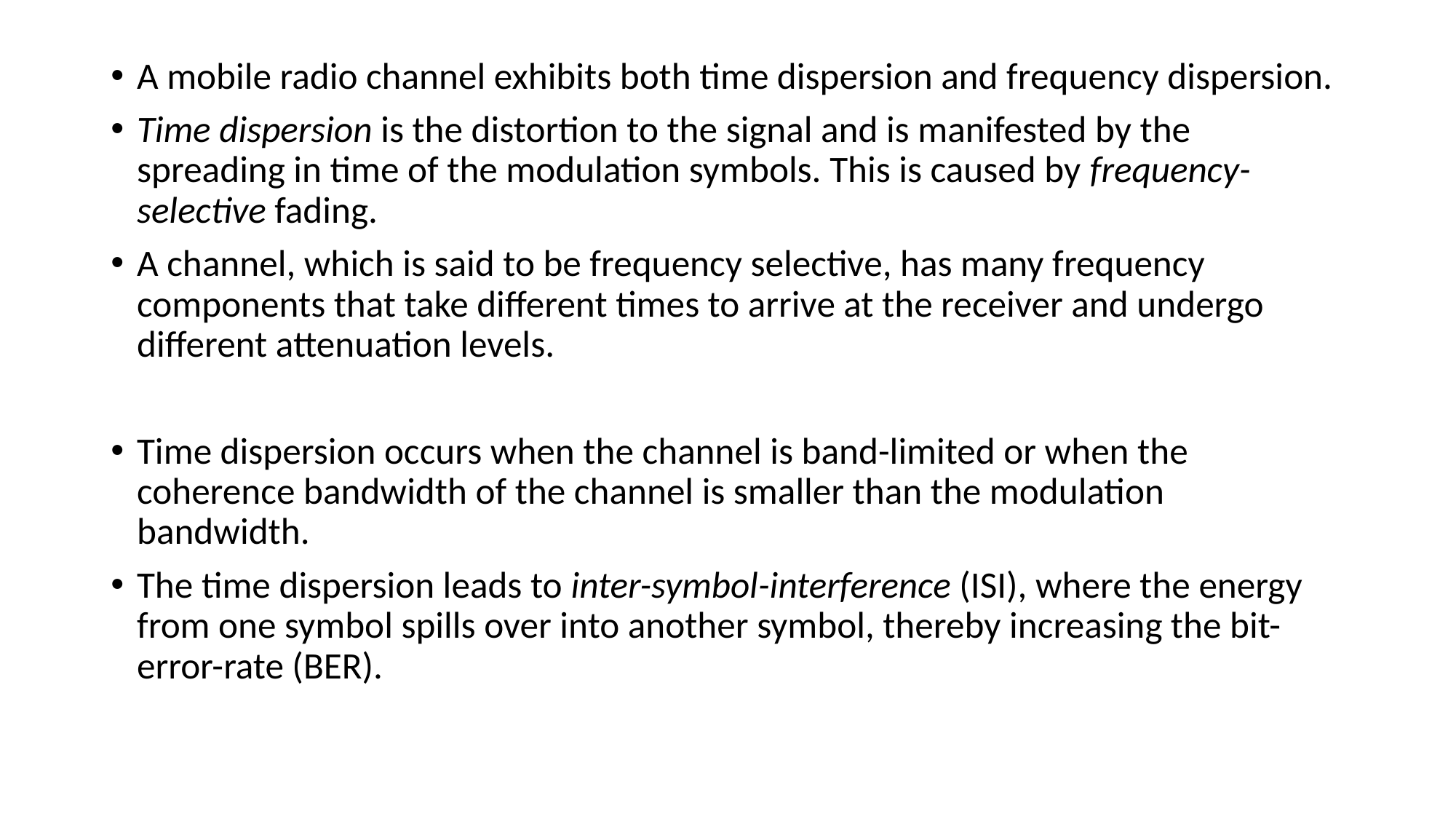

A mobile radio channel exhibits both time dispersion and frequency dispersion.
Time dispersion is the distortion to the signal and is manifested by the spreading in time of the modulation symbols. This is caused by frequency-selective fading.
A channel, which is said to be frequency selective, has many frequency components that take different times to arrive at the receiver and undergo different attenuation levels.

Time dispersion occurs when the channel is band-limited or when the coherence bandwidth of the channel is smaller than the modulation bandwidth.
The time dispersion leads to inter-symbol-interference (ISI), where the energy from one symbol spills over into another symbol, thereby increasing the bit-error-rate (BER).